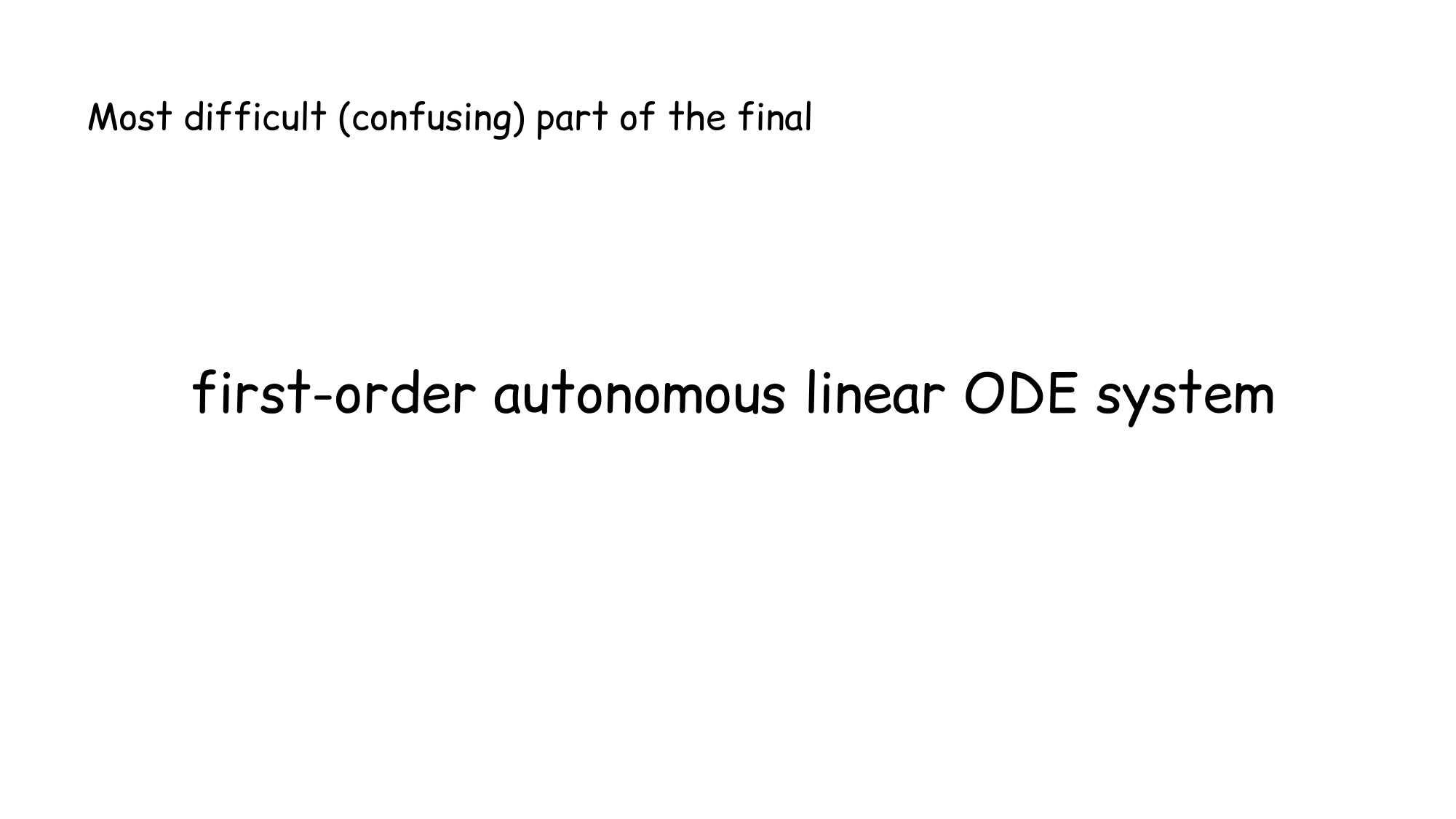

Most difficult (confusing) part of the final
first-order autonomous linear ODE system